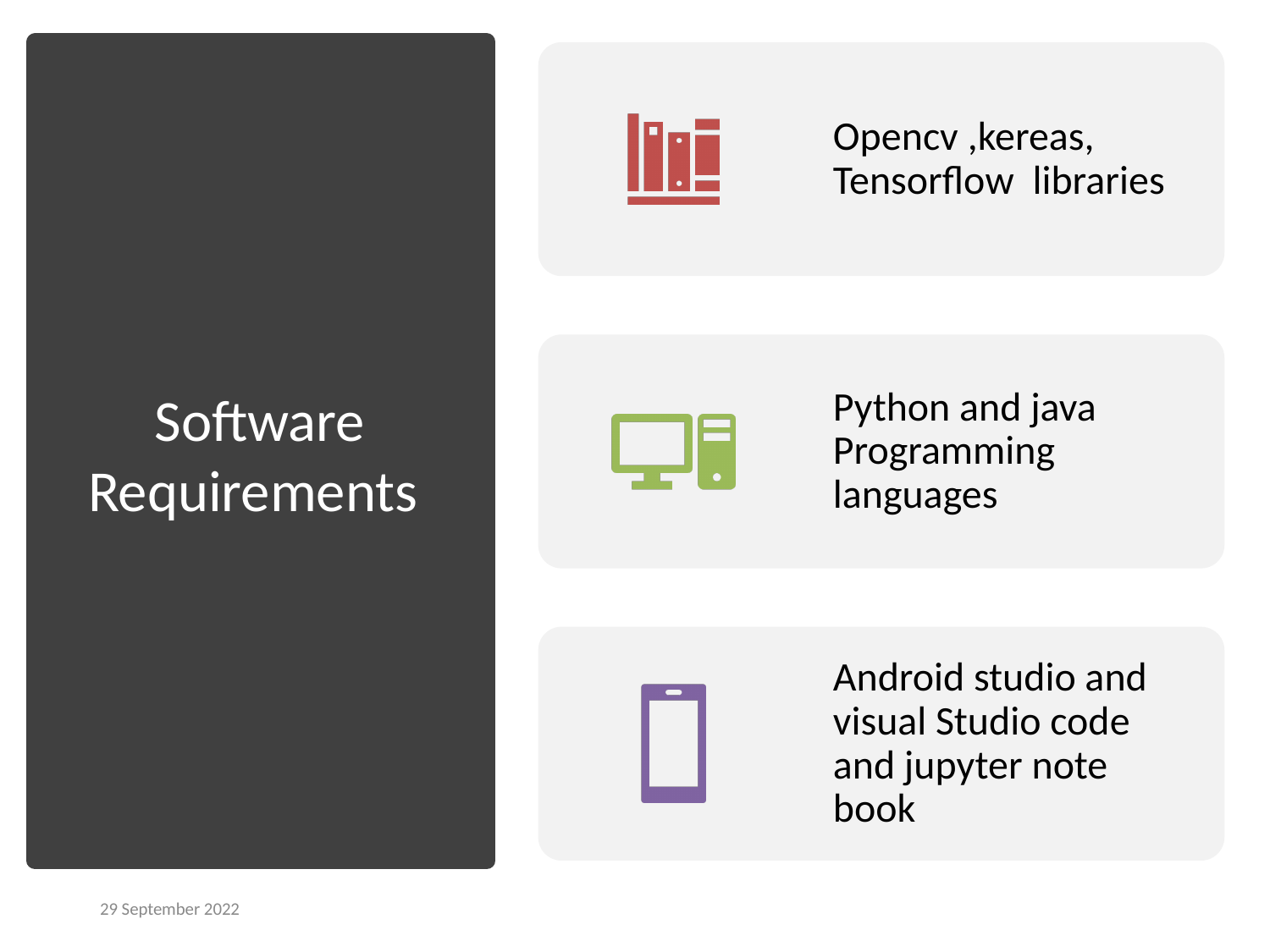

Opencv ,kereas, Tensorflow  libraries
Python and java Programming languages
Android studio and visual Studio code and jupyter note book
# Software Requirements
29 September 2022